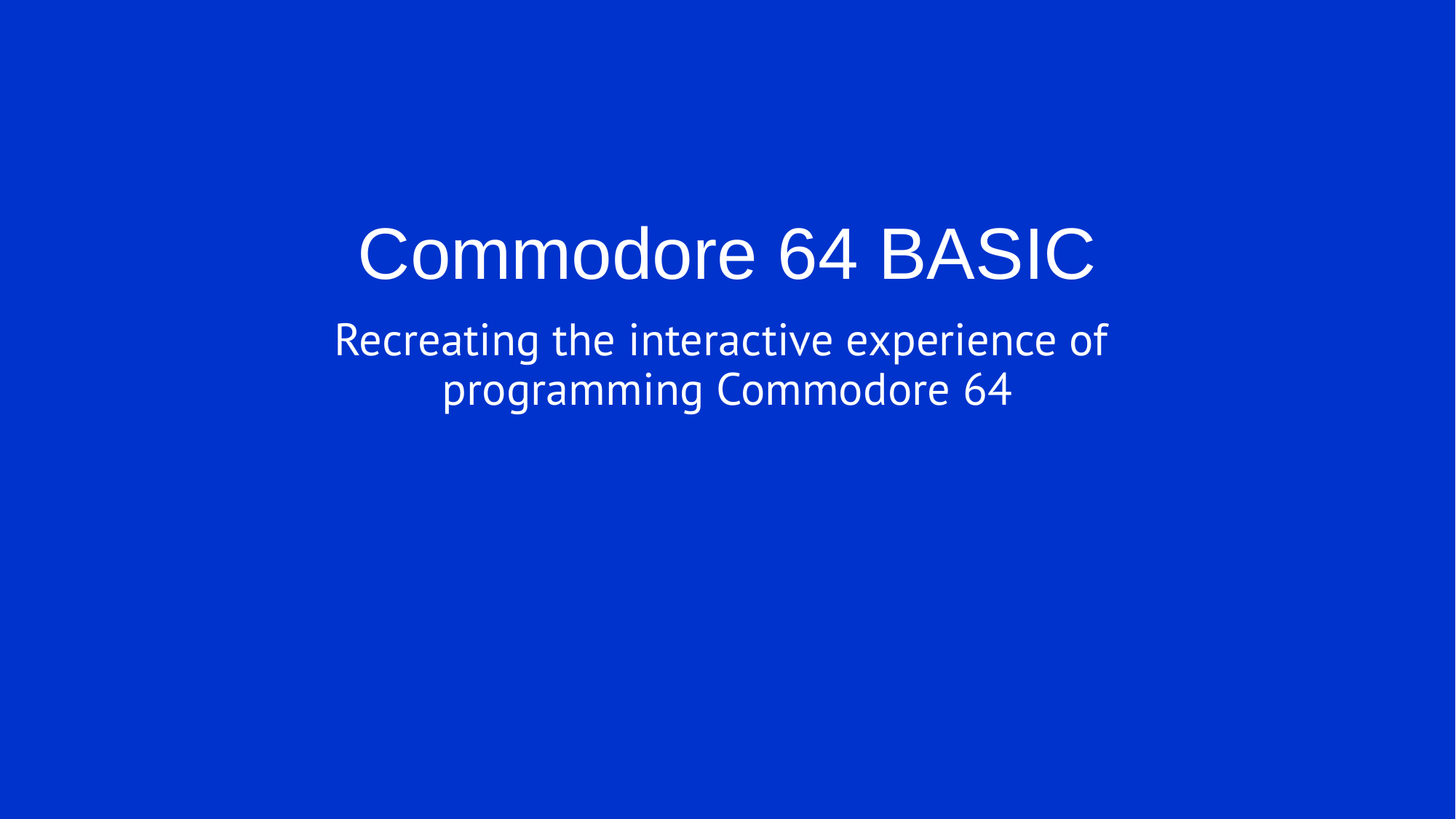

# Commodore 64 BASIC
Recreating the interactive experience of
programming Commodore 64